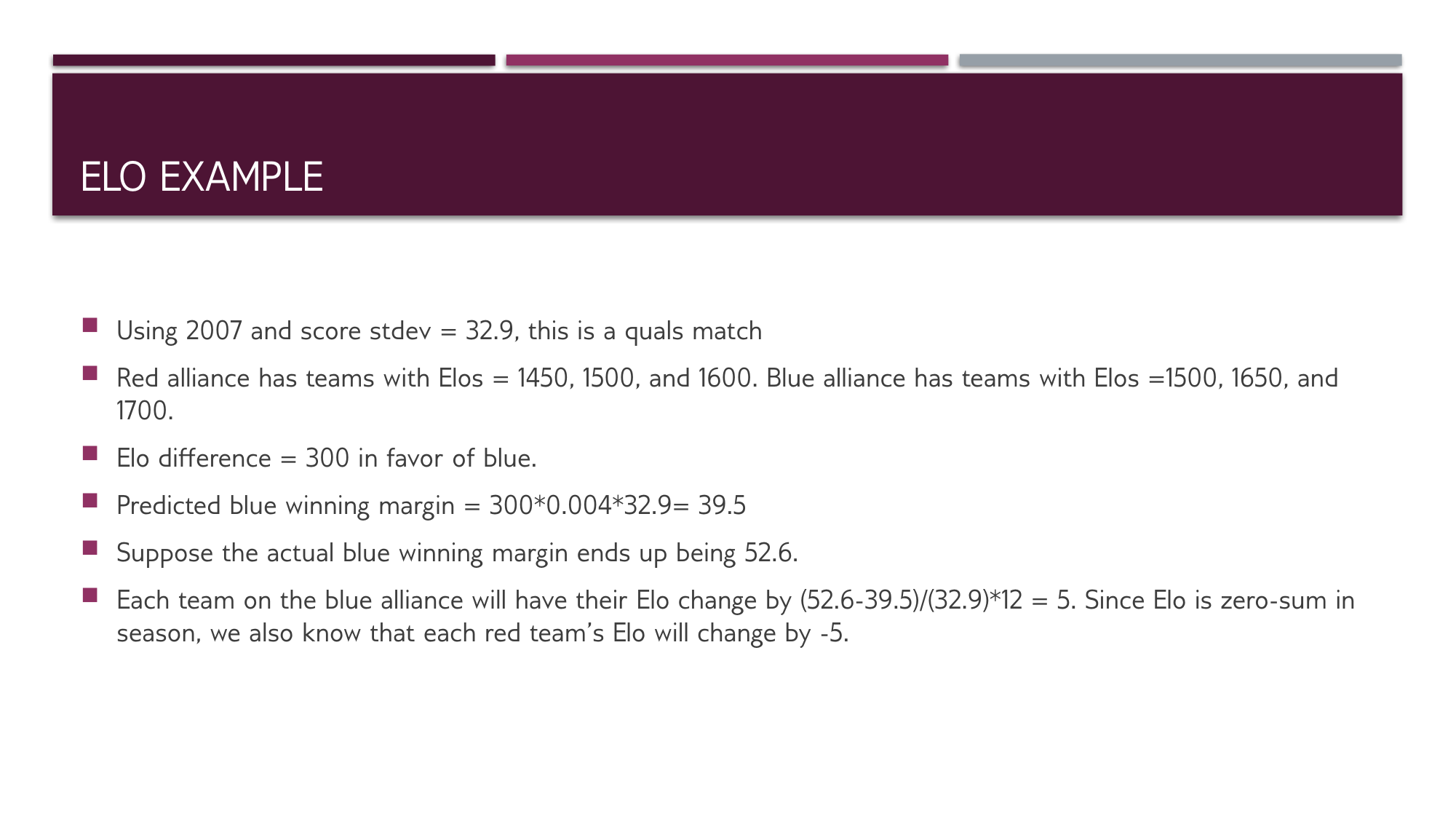

# Elo example
Using 2007 and score stdev = 32.9, this is a quals match
Red alliance has teams with Elos = 1450, 1500, and 1600. Blue alliance has teams with Elos =1500, 1650, and 1700.
Elo difference = 300 in favor of blue.
Predicted blue winning margin = 300*0.004*32.9= 39.5
Suppose the actual blue winning margin ends up being 52.6.
Each team on the blue alliance will have their Elo change by (52.6-39.5)/(32.9)*12 = 5. Since Elo is zero-sum in season, we also know that each red team’s Elo will change by -5.